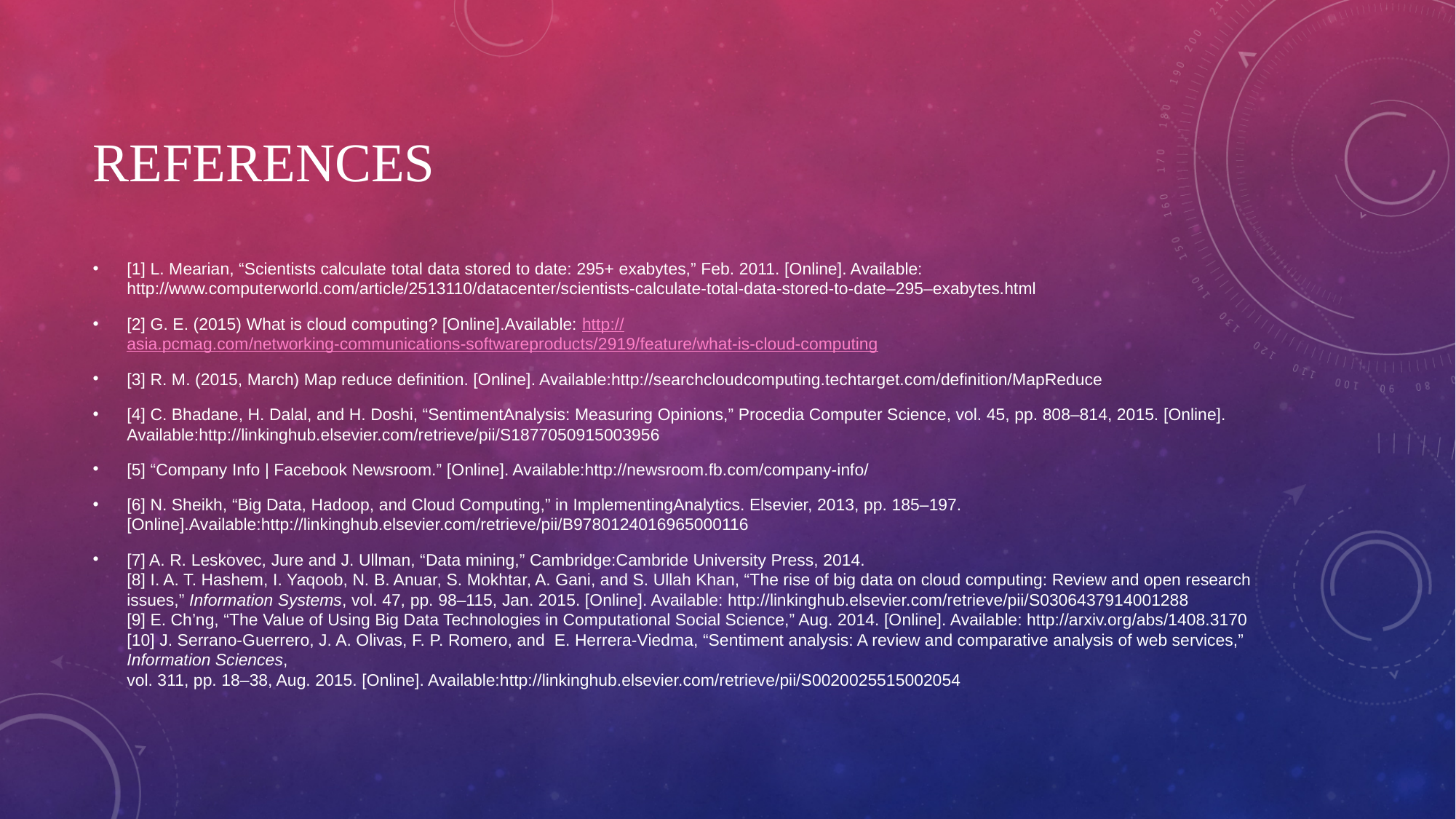

# References
[1] L. Mearian, “Scientists calculate total data stored to date: 295+ exabytes,” Feb. 2011. [Online]. Available: http://www.computerworld.com/article/2513110/datacenter/scientists-calculate-total-data-stored-to-date–295–exabytes.html
[2] G. E. (2015) What is cloud computing? [Online].Available: http://asia.pcmag.com/networking-communications-softwareproducts/2919/feature/what-is-cloud-computing
[3] R. M. (2015, March) Map reduce definition. [Online]. Available:http://searchcloudcomputing.techtarget.com/definition/MapReduce
[4] C. Bhadane, H. Dalal, and H. Doshi, “SentimentAnalysis: Measuring Opinions,” Procedia Computer Science, vol. 45, pp. 808–814, 2015. [Online]. Available:http://linkinghub.elsevier.com/retrieve/pii/S1877050915003956
[5] “Company Info | Facebook Newsroom.” [Online]. Available:http://newsroom.fb.com/company-info/
[6] N. Sheikh, “Big Data, Hadoop, and Cloud Computing,” in ImplementingAnalytics. Elsevier, 2013, pp. 185–197. [Online].Available:http://linkinghub.elsevier.com/retrieve/pii/B9780124016965000116
[7] A. R. Leskovec, Jure and J. Ullman, “Data mining,” Cambridge:Cambride University Press, 2014.
[8] I. A. T. Hashem, I. Yaqoob, N. B. Anuar, S. Mokhtar, A. Gani, and S. Ullah Khan, “The rise of big data on cloud computing: Review and open research issues,” Information Systems, vol. 47, pp. 98–115, Jan. 2015. [Online]. Available: http://linkinghub.elsevier.com/retrieve/pii/S0306437914001288
[9] E. Ch’ng, “The Value of Using Big Data Technologies in Computational Social Science,” Aug. 2014. [Online]. Available: http://arxiv.org/abs/1408.3170
[10] J. Serrano-Guerrero, J. A. Olivas, F. P. Romero, and  E. Herrera-Viedma, “Sentiment analysis: A review and comparative analysis of web services,” Information Sciences,
vol. 311, pp. 18–38, Aug. 2015. [Online]. Available:http://linkinghub.elsevier.com/retrieve/pii/S0020025515002054